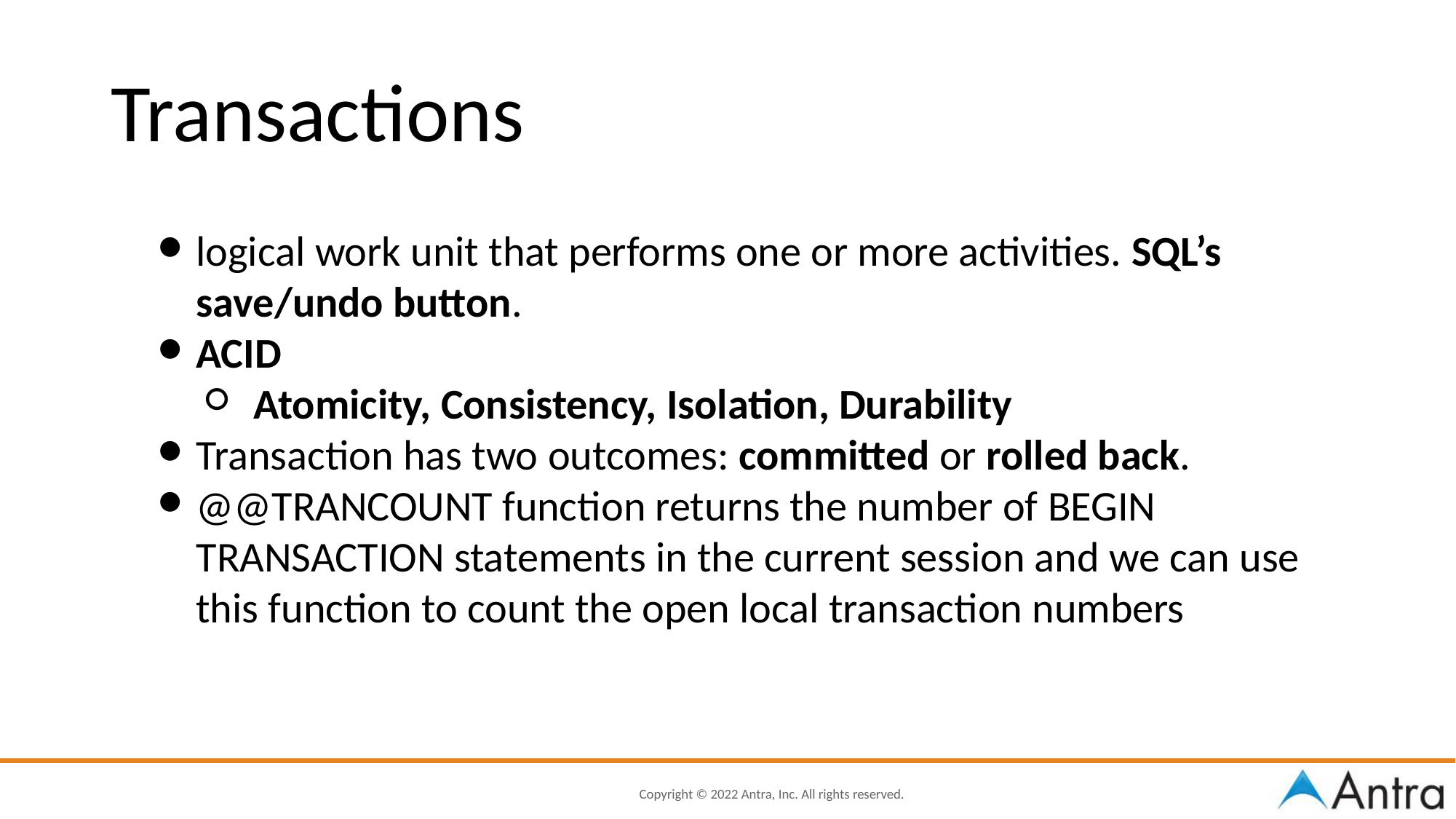

Transactions
logical work unit that performs one or more activities. SQL’s save/undo button.
ACID
Atomicity, Consistency, Isolation, Durability
Transaction has two outcomes: committed or rolled back.
@@TRANCOUNT function returns the number of BEGIN TRANSACTION statements in the current session and we can use this function to count the open local transaction numbers